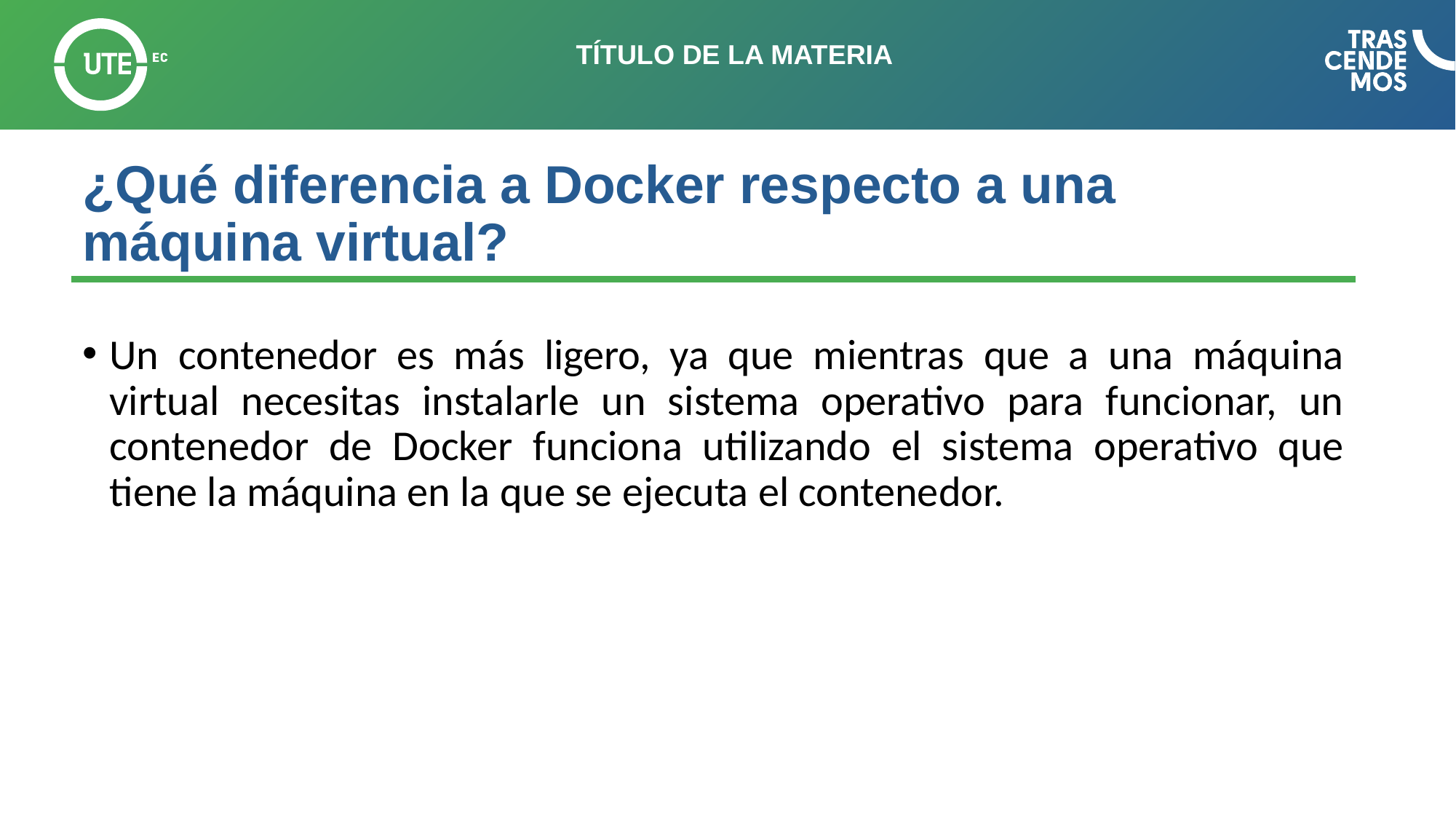

# ¿Qué diferencia a Docker respecto a una máquina virtual?
Un contenedor es más ligero, ya que mientras que a una máquina virtual necesitas instalarle un sistema operativo para funcionar, un contenedor de Docker funciona utilizando el sistema operativo que tiene la máquina en la que se ejecuta el contenedor.